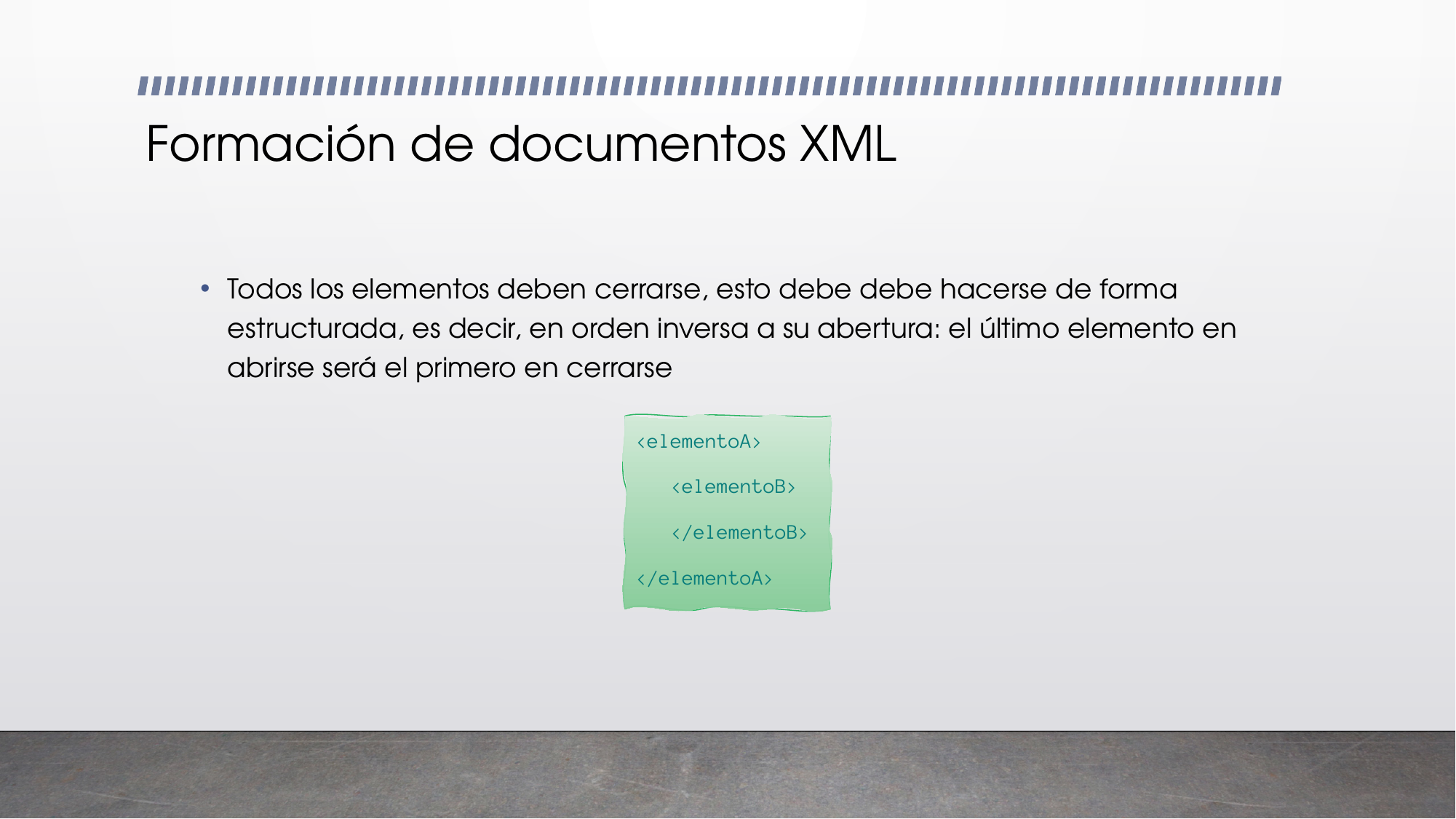

# Formación de documentos XML
Todos los elementos deben cerrarse, esto debe debe hacerse de forma estructurada, es decir, en orden inversa a su abertura: el último elemento en abrirse será el primero en cerrarse
<elementoA>
   <elementoB>
   </elementoB>
</elementoA>